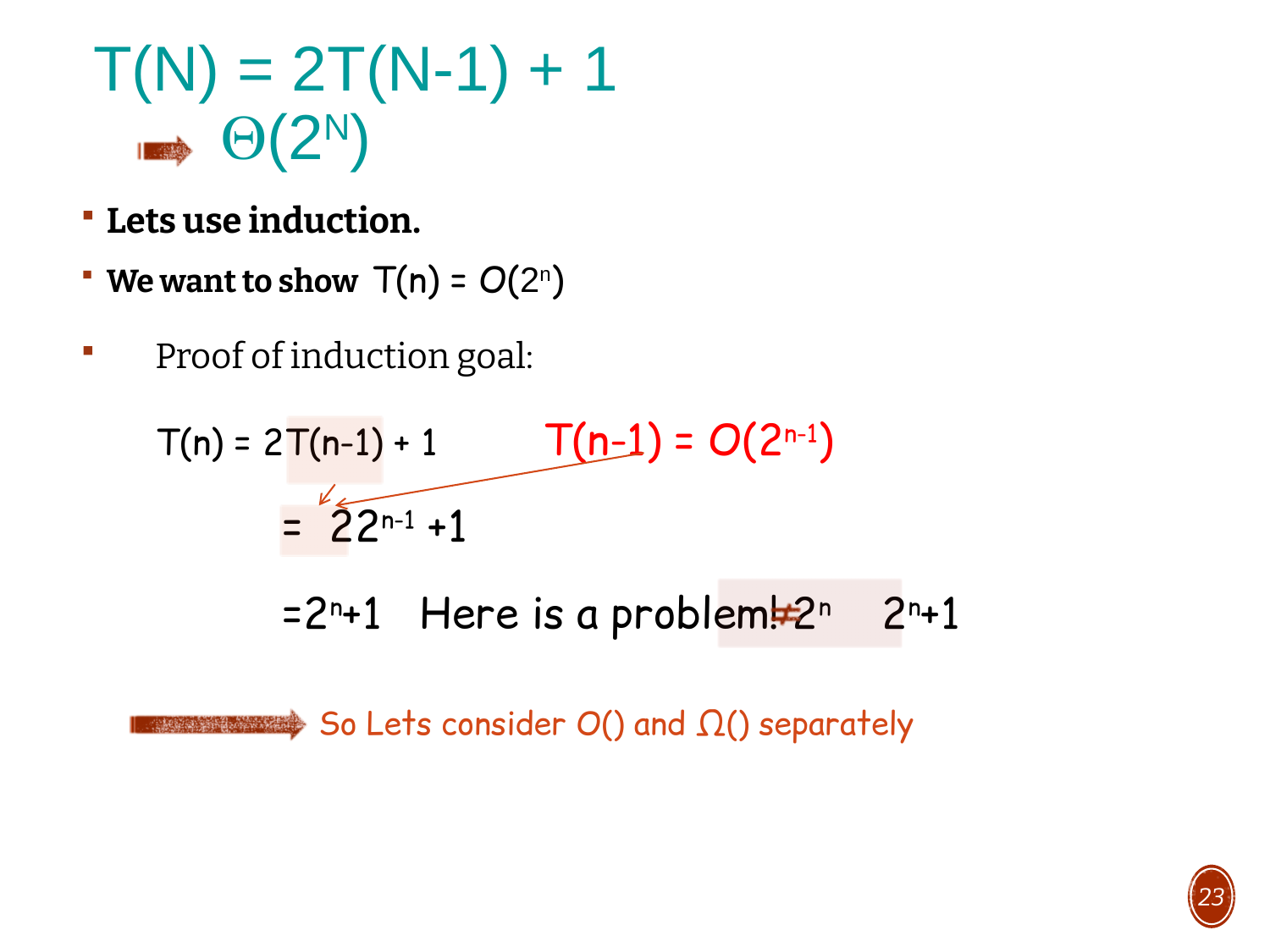

# T(n) = 2T(n-1) + 1 Θ(2n)

Lets use induction.
We want to show  T(n) = O(2n)
Proof of induction goal:
	T(n) = 2T(n-1) + 1          T(n-1) = O(2n-1)
       	=  22n-1 +1
		=2n+1   Here is a problem! 2n    2n+1

So Lets consider O() and Ω() separately

23